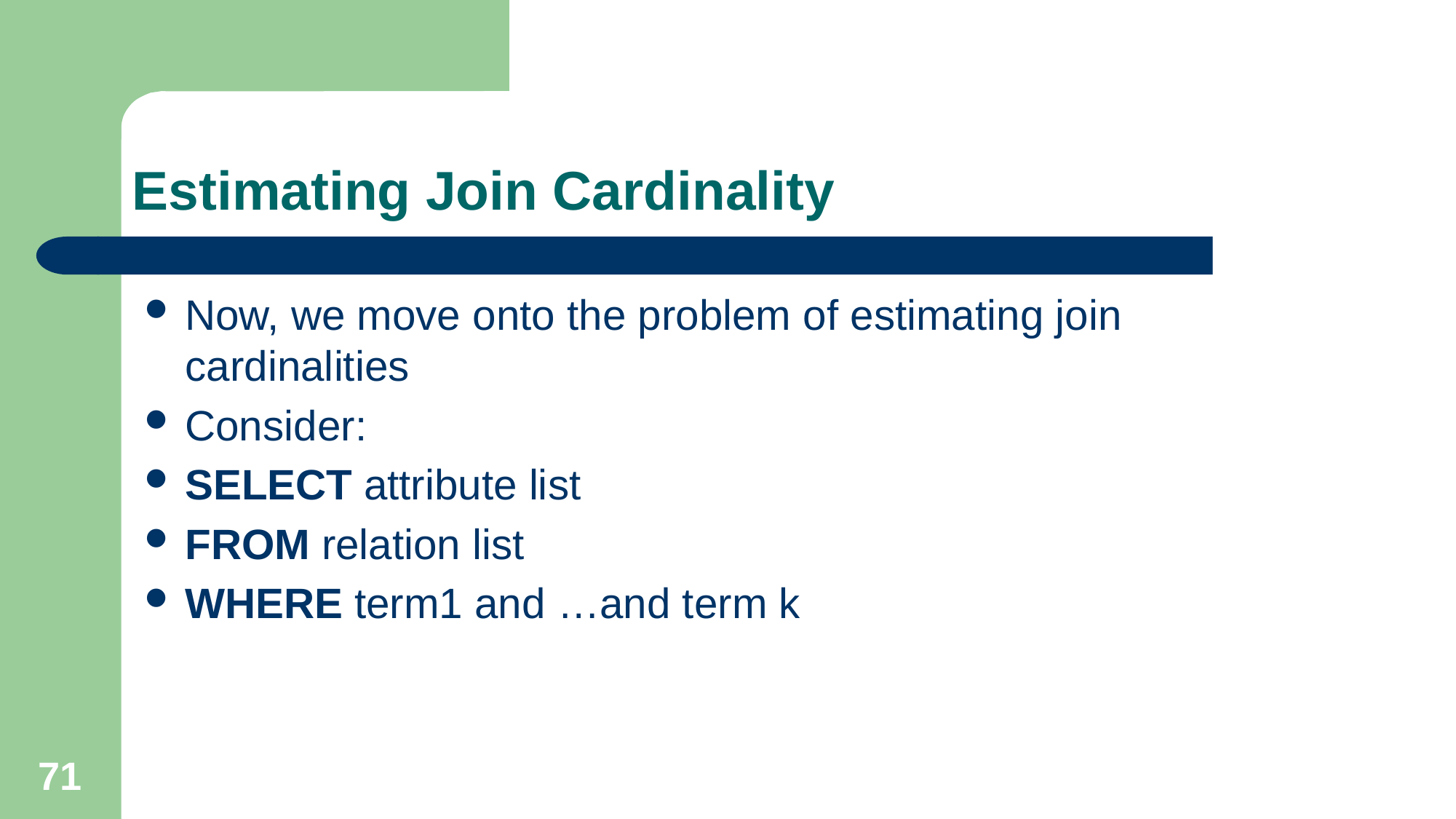

# Estimating Join Cardinality
Now, we move onto the problem of estimating join cardinalities
Consider:
SELECT attribute list
FROM relation list
WHERE term1 and …and term k
71